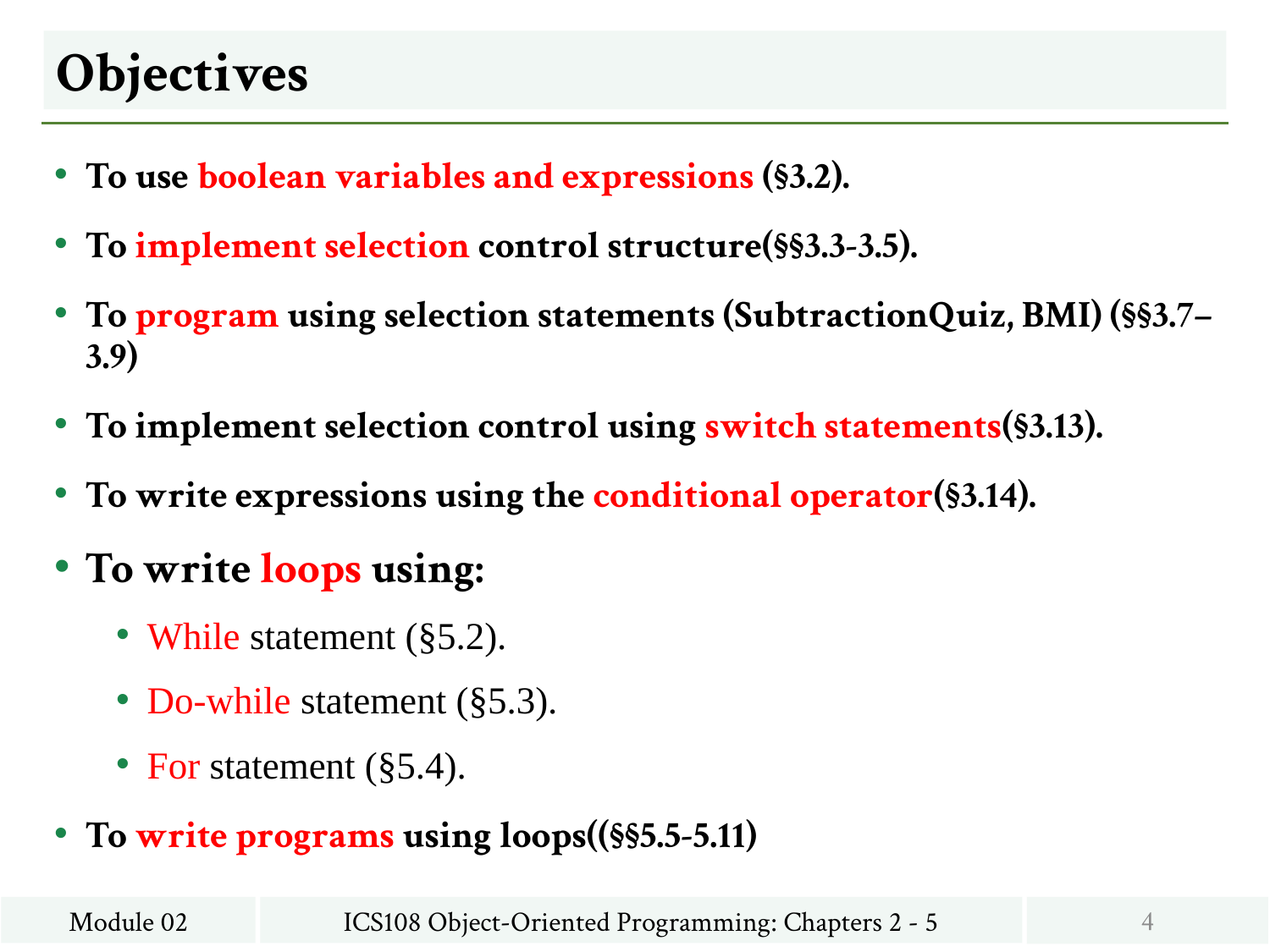

# Objectives
To use boolean variables and expressions (§3.2).
To implement selection control structure(§§3.3-3.5).
To program using selection statements (SubtractionQuiz, BMI) (§§3.7–3.9)
To implement selection control using switch statements(§3.13).
To write expressions using the conditional operator(§3.14).
To write loops using:
While statement (§5.2).
Do-while statement (§5.3).
For statement (§5.4).
To write programs using loops((§§5.5-5.11)
4